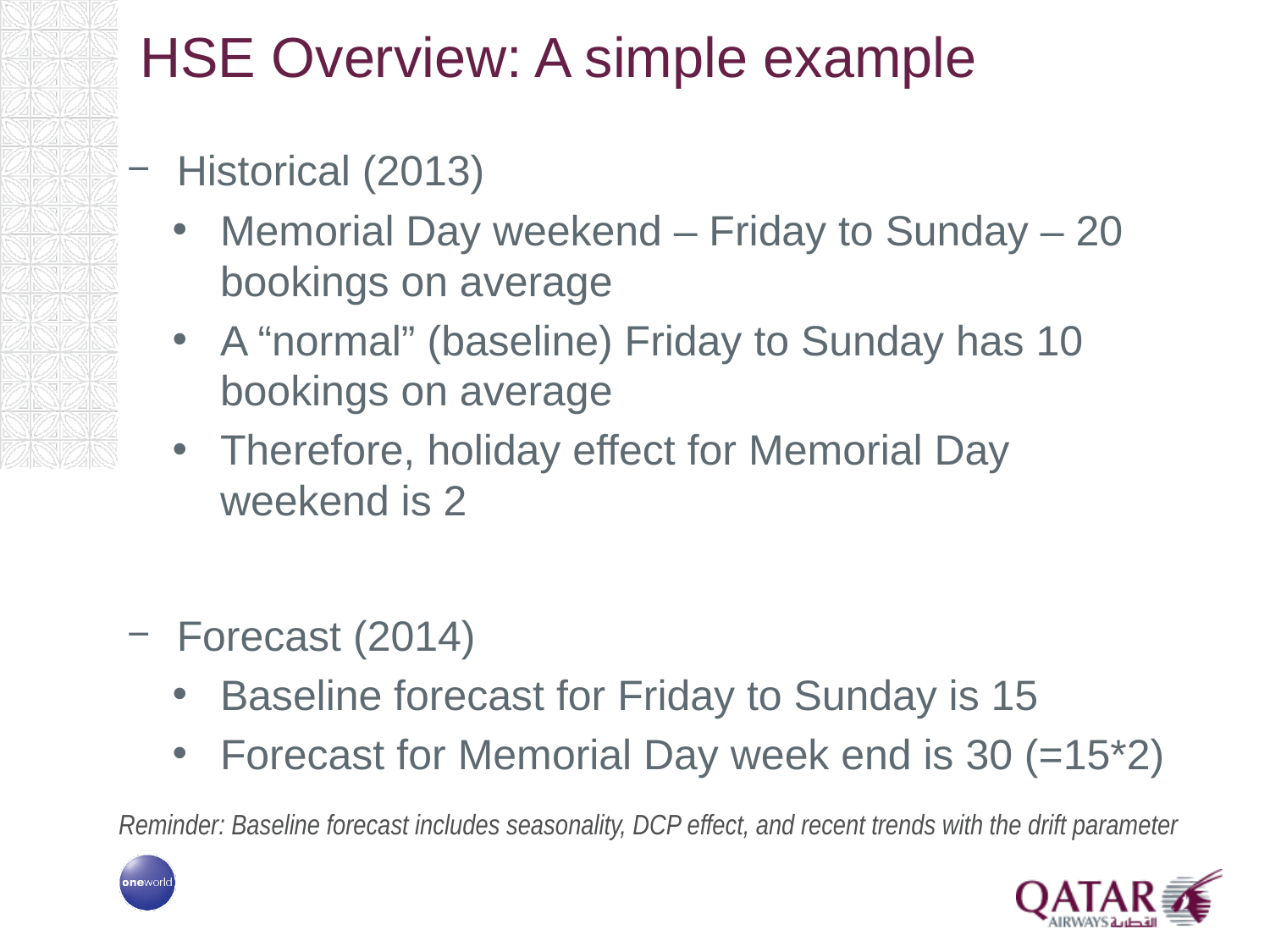

HSE Overview: A simple example
Historical (2013)
Memorial Day weekend – Friday to Sunday – 20 bookings on average
A “normal” (baseline) Friday to Sunday has 10 bookings on average
Therefore, holiday effect for Memorial Day weekend is 2

Forecast (2014)
Baseline forecast for Friday to Sunday is 15
Forecast for Memorial Day week end is 30 (=15*2)
Reminder: Baseline forecast includes seasonality, DCP effect, and recent trends with the drift parameter

28